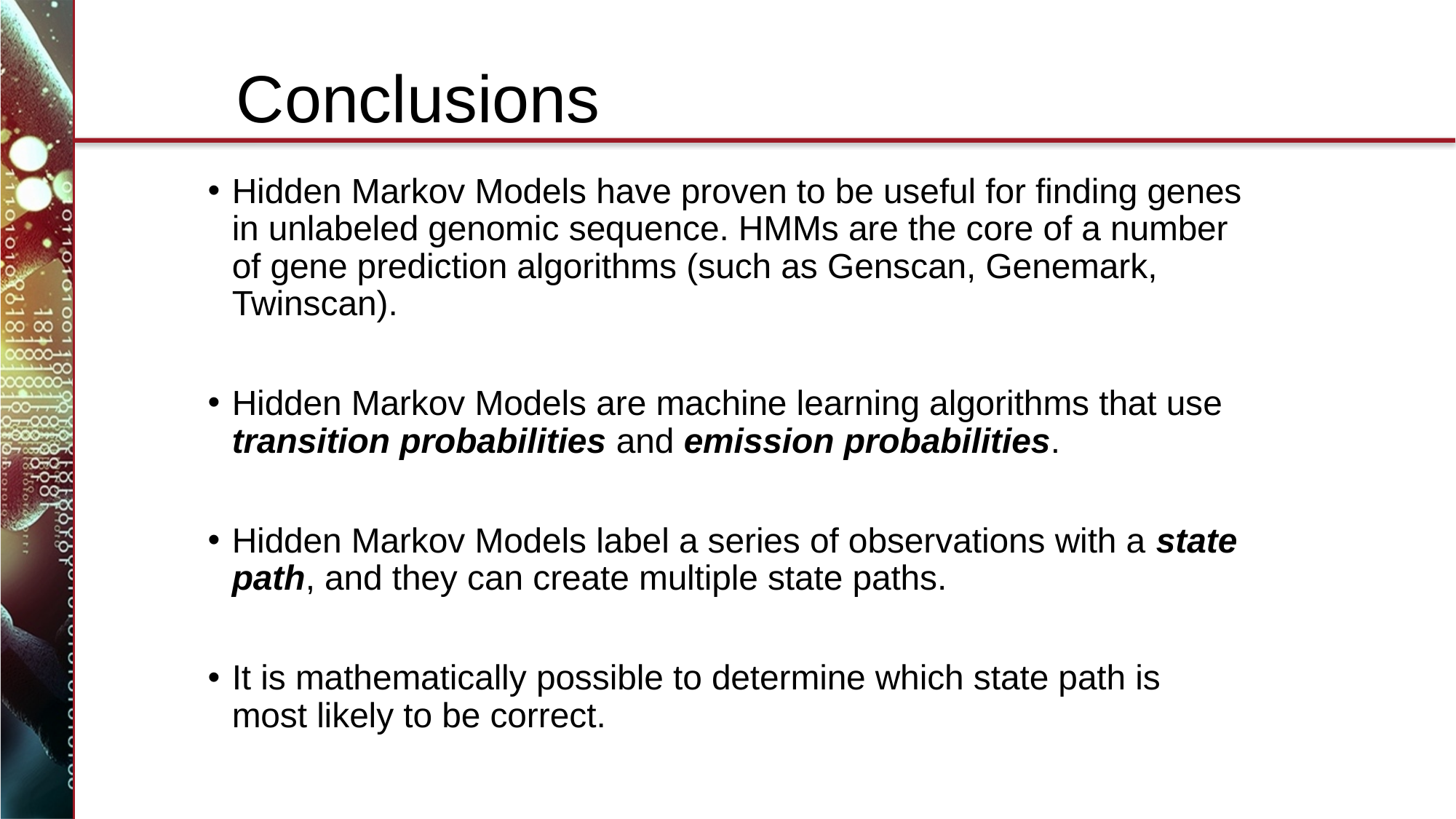

# Conclusions
Hidden Markov Models have proven to be useful for finding genes in unlabeled genomic sequence. HMMs are the core of a number of gene prediction algorithms (such as Genscan, Genemark, Twinscan).

Hidden Markov Models are machine learning algorithms that use transition probabilities and emission probabilities.

Hidden Markov Models label a series of observations with a state path, and they can create multiple state paths.

It is mathematically possible to determine which state path is most likely to be correct.